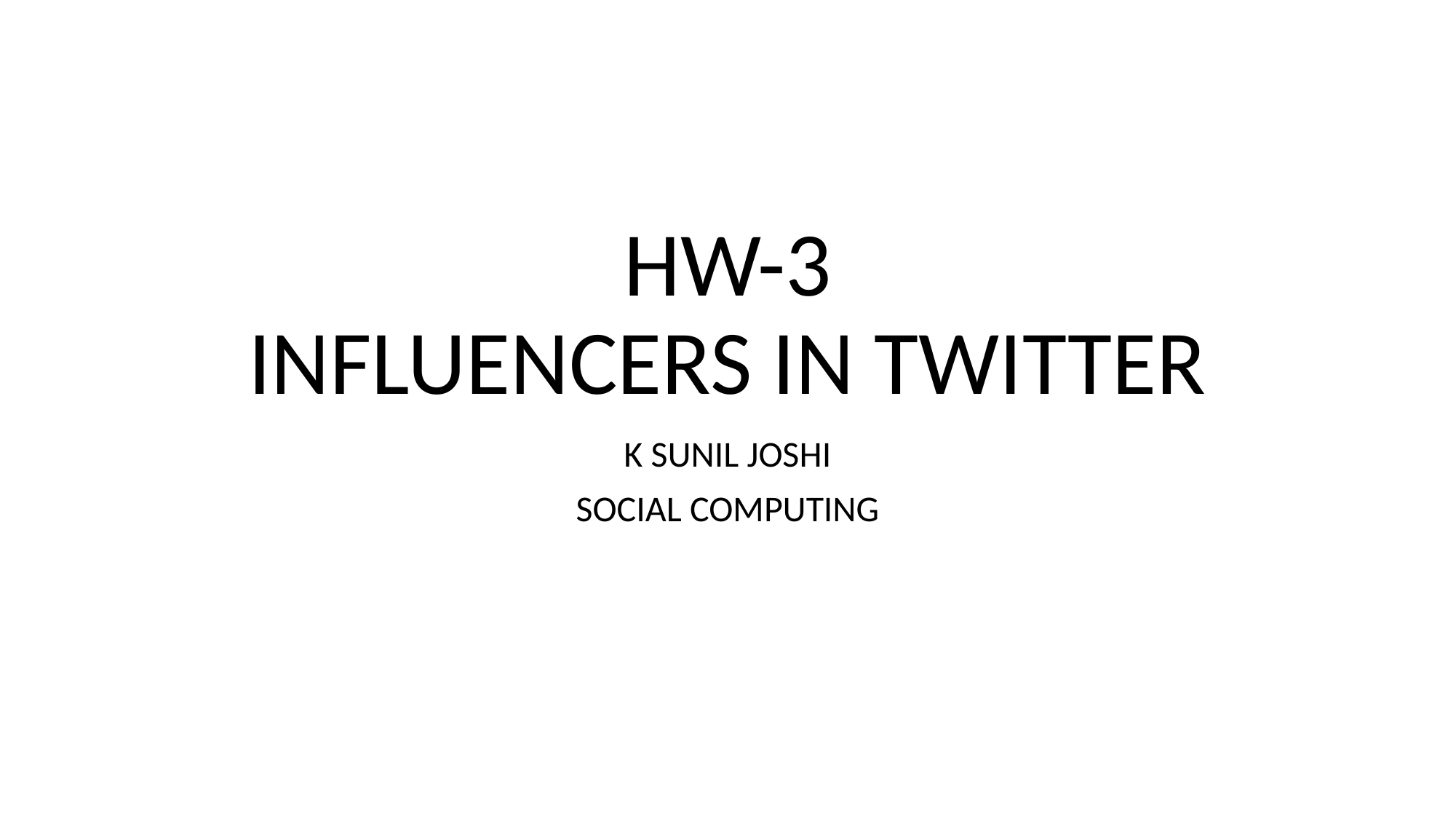

# HW-3 INFLUENCERS IN TWITTER
K SUNIL JOSHI
SOCIAL COMPUTING